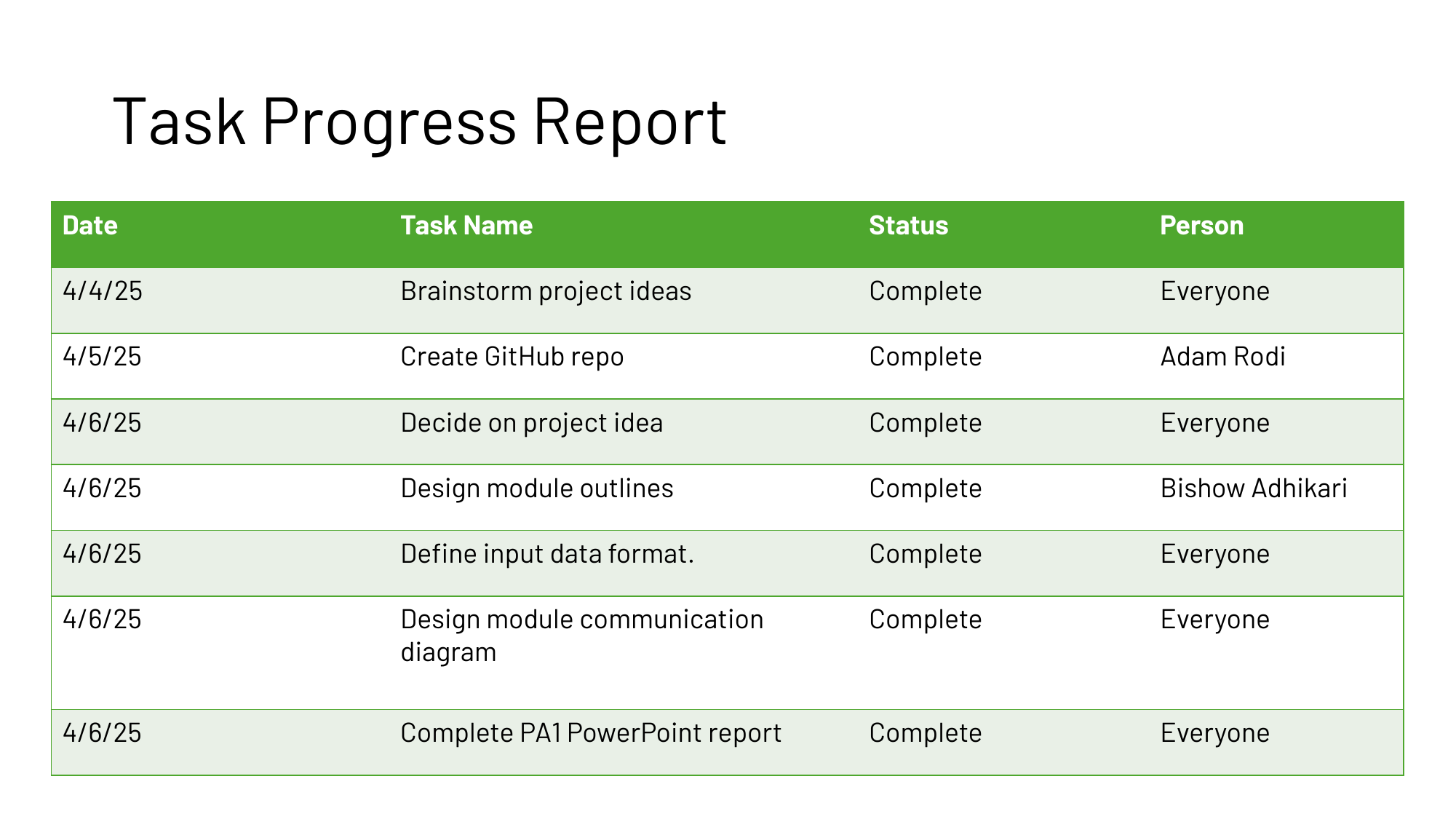

# Task Progress Report
| Date | Task Name | Status | Person |
| --- | --- | --- | --- |
| 4/4/25 | Brainstorm project ideas | Complete | Everyone |
| 4/5/25 | Create GitHub repo | Complete | Adam Rodi |
| 4/6/25 | Decide on project idea | Complete | Everyone |
| 4/6/25 | Design module outlines | Complete | Bishow Adhikari |
| 4/6/25 | Define input data format. | Complete | Everyone |
| 4/6/25 | Design module communication diagram | Complete | Everyone |
| 4/6/25 | Complete PA1 PowerPoint report | Complete | Everyone |